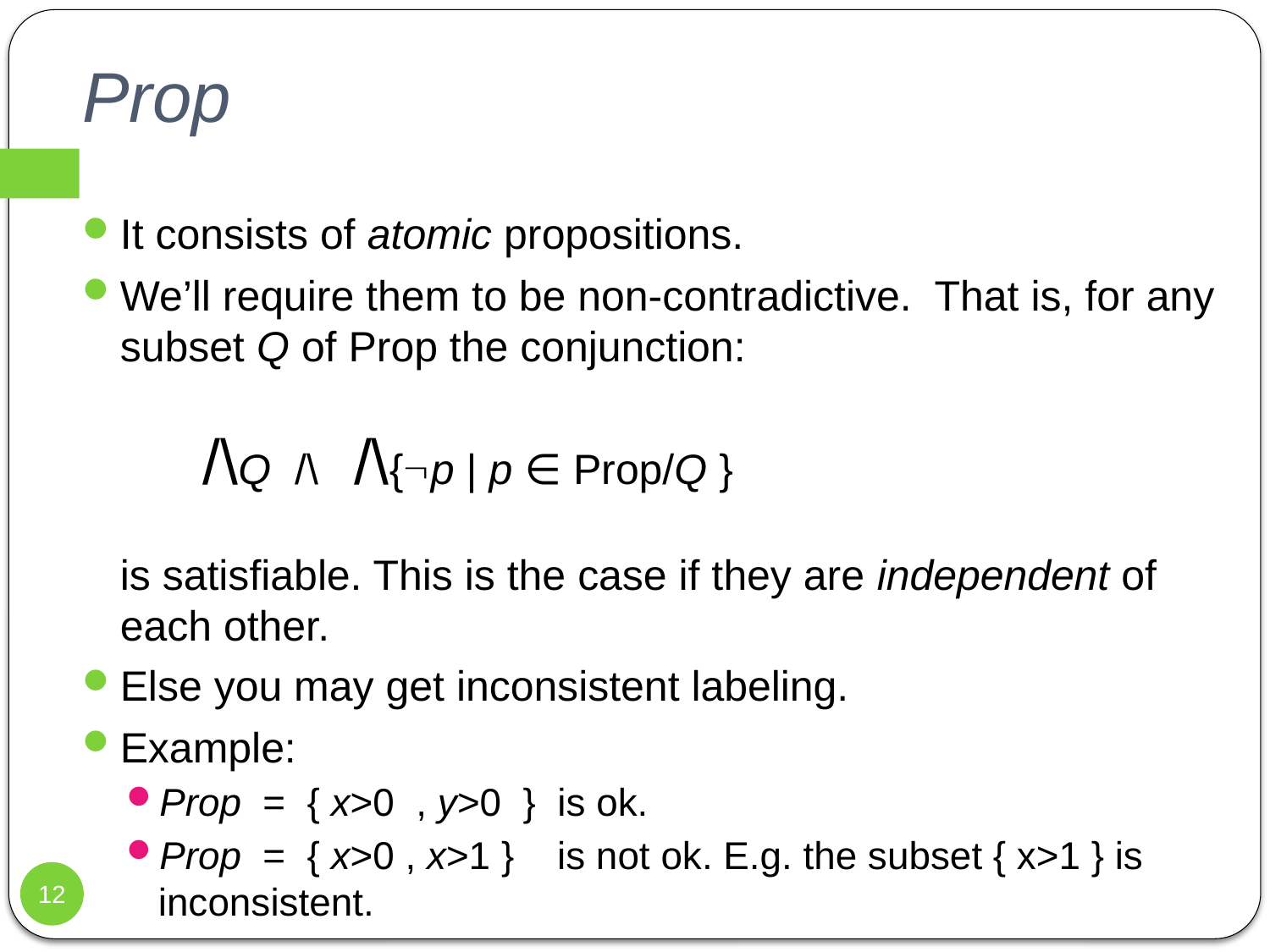

# Prop
It consists of atomic propositions.
We’ll require them to be non-contradictive.  That is, for any subset Q of Prop the conjunction:
       /\Q  /\   /\{¬p | p ∈ Prop/Q }
is satisfiable. This is the case if they are independent of each other.
Else you may get inconsistent labeling.
Example:
Prop  =  { x>0  , y>0  }  is ok.
Prop  =  { x>0 , x>1 }    is not ok. E.g. the subset { x>1 } is inconsistent.

12